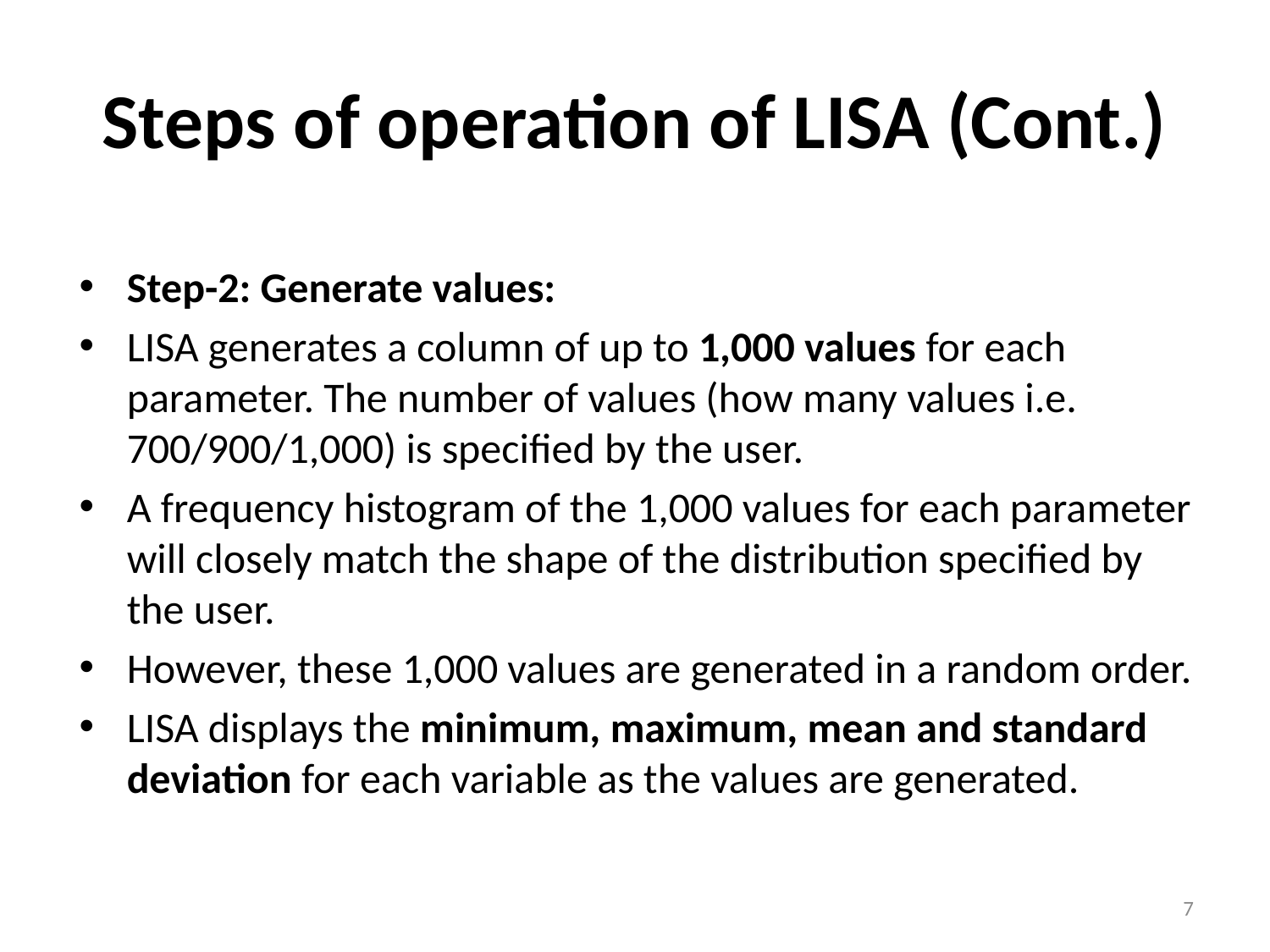

# Steps of operation of LISA (Cont.)
Step-2: Generate values:
LISA generates a column of up to 1,000 values for each parameter. The number of values (how many values i.e. 700/900/1,000) is specified by the user.
A frequency histogram of the 1,000 values for each parameter will closely match the shape of the distribution specified by the user.
However, these 1,000 values are generated in a random order.
LISA displays the minimum, maximum, mean and standard deviation for each variable as the values are generated.
7